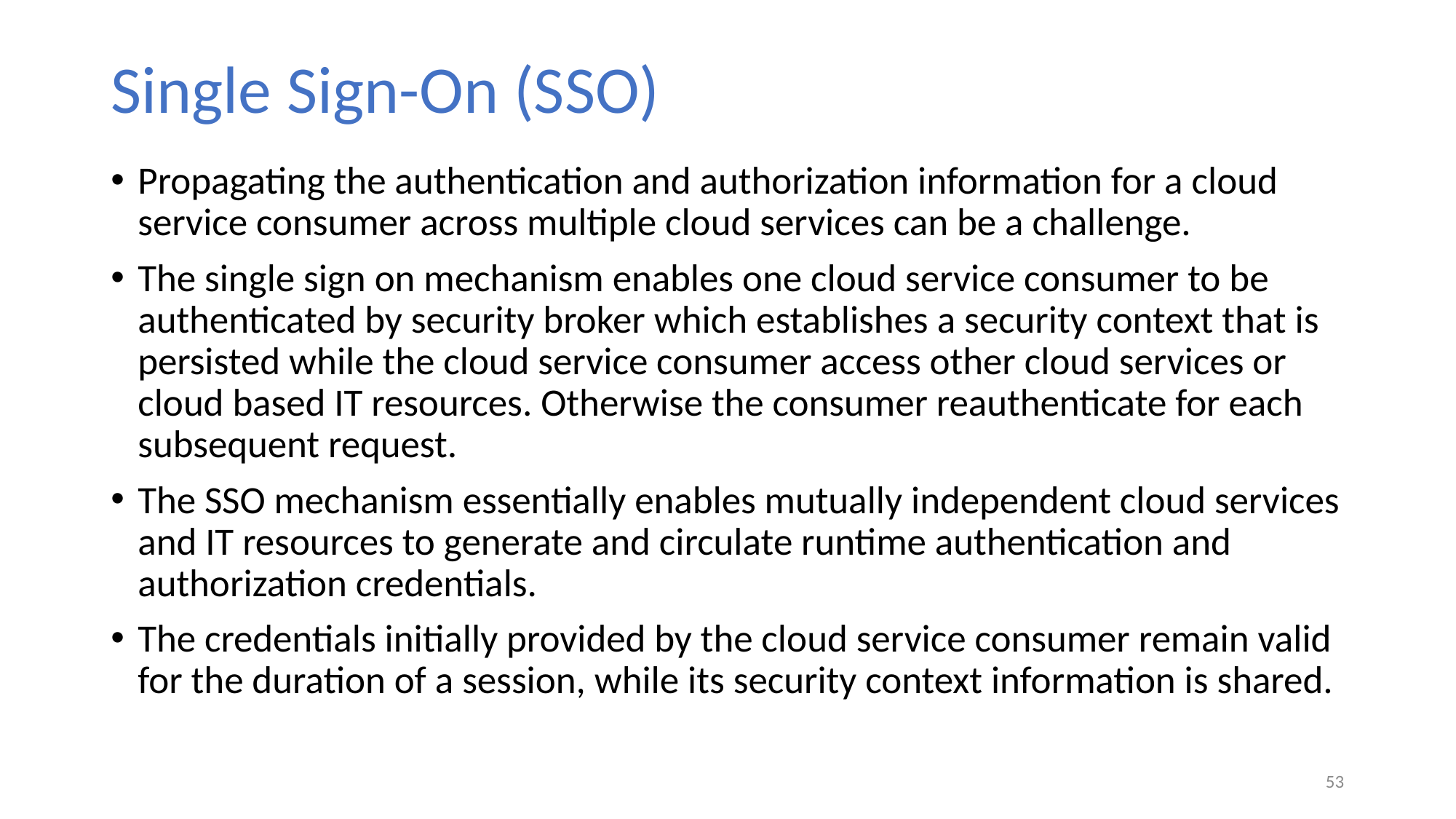

# Single Sign-On (SSO)
Propagating the authentication and authorization information for a cloud service consumer across multiple cloud services can be a challenge.
The single sign on mechanism enables one cloud service consumer to be authenticated by security broker which establishes a security context that is persisted while the cloud service consumer access other cloud services or cloud based IT resources. Otherwise the consumer reauthenticate for each subsequent request.
The SSO mechanism essentially enables mutually independent cloud services and IT resources to generate and circulate runtime authentication and authorization credentials.
The credentials initially provided by the cloud service consumer remain valid for the duration of a session, while its security context information is shared.

53